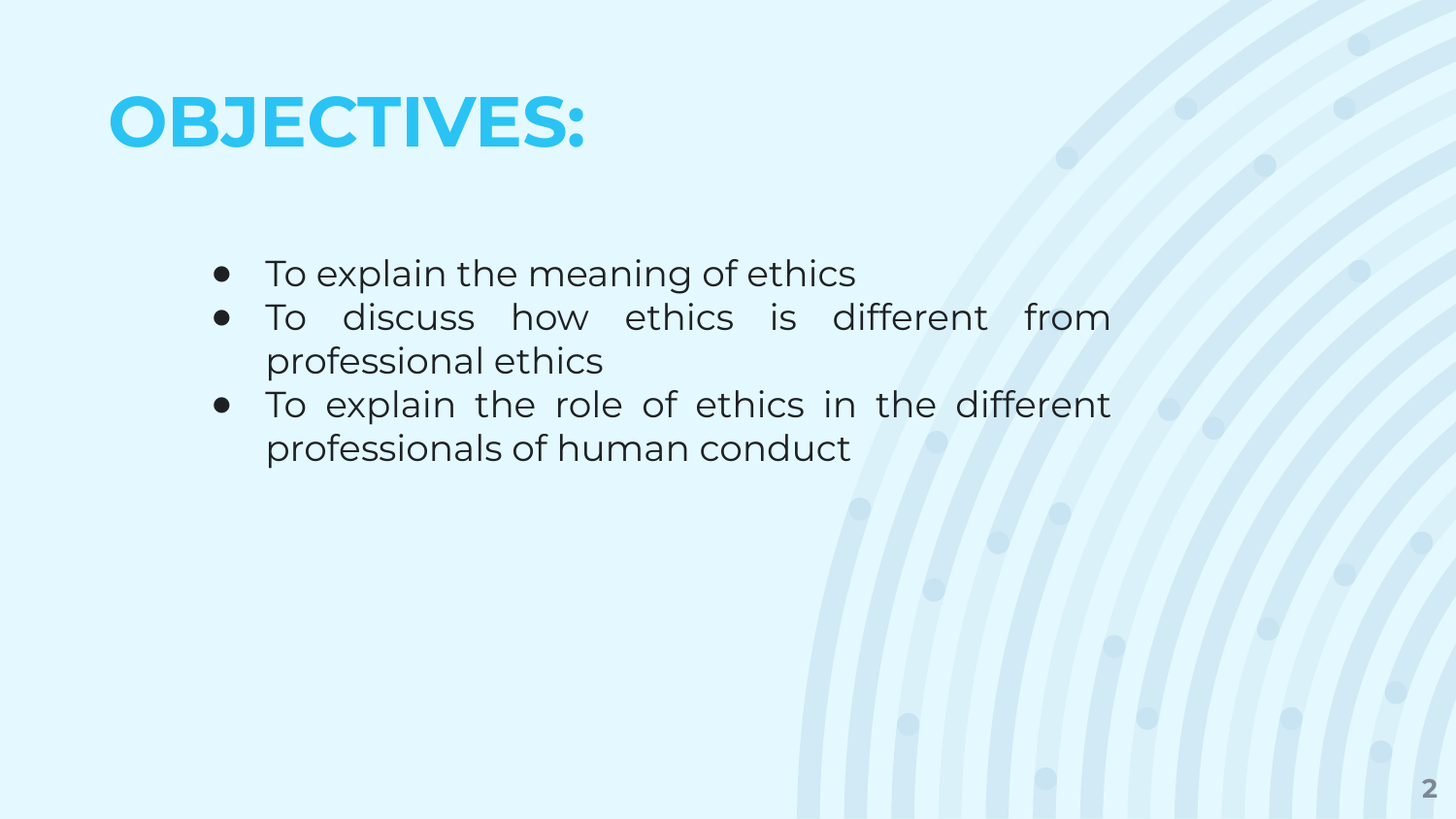

OBJECTIVES:
To explain the meaning of ethics
To discuss how ethics is different from professional ethics
To explain the role of ethics in the different professionals of human conduct

2